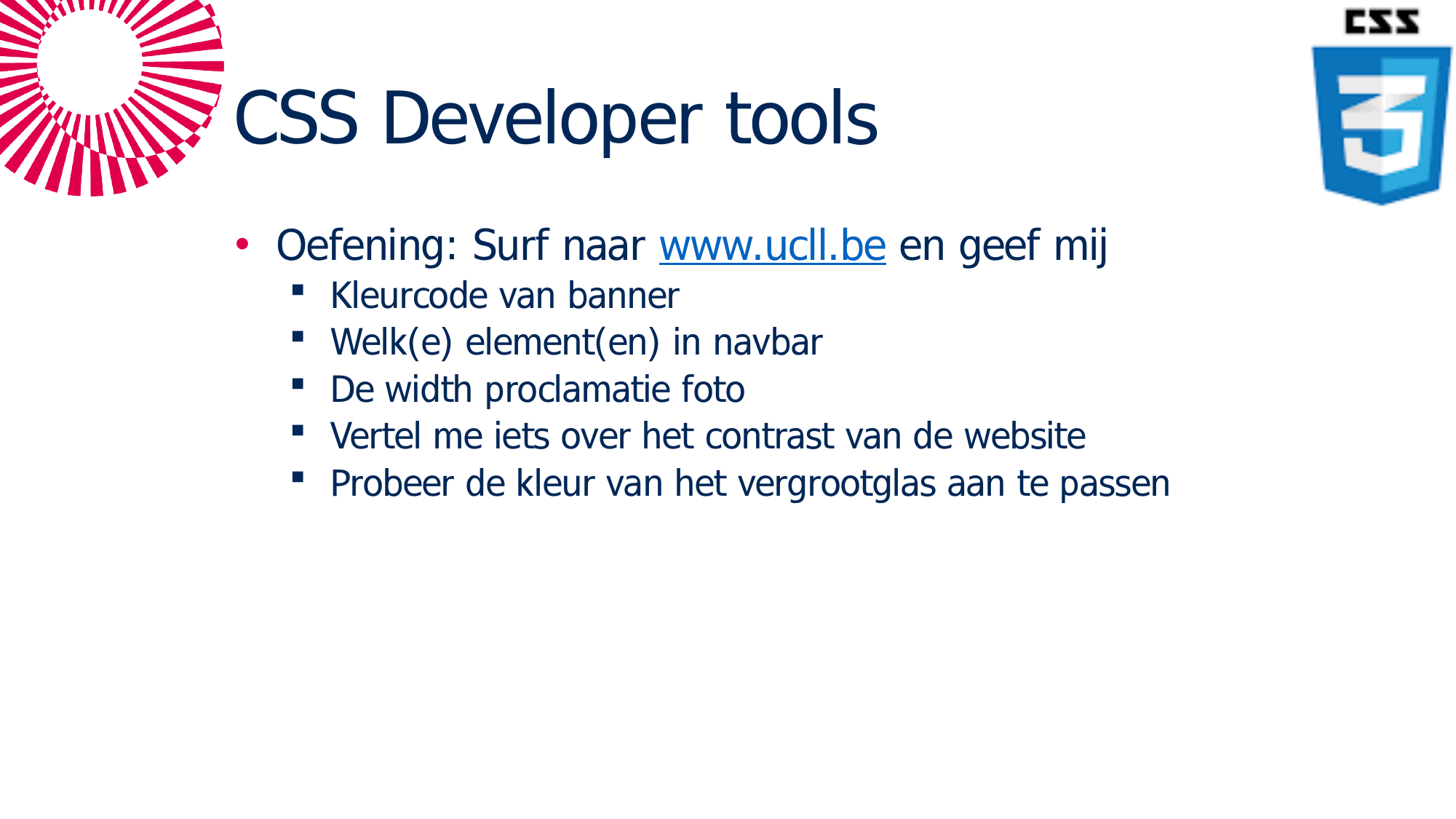

# CSS Developer tools
Oefening: Surf naar www.ucll.be en geef mij
Kleurcode van banner
Welk(e) element(en) in navbar
De width proclamatie foto
Vertel me iets over het contrast van de website
Probeer de kleur van het vergrootglas aan te passen